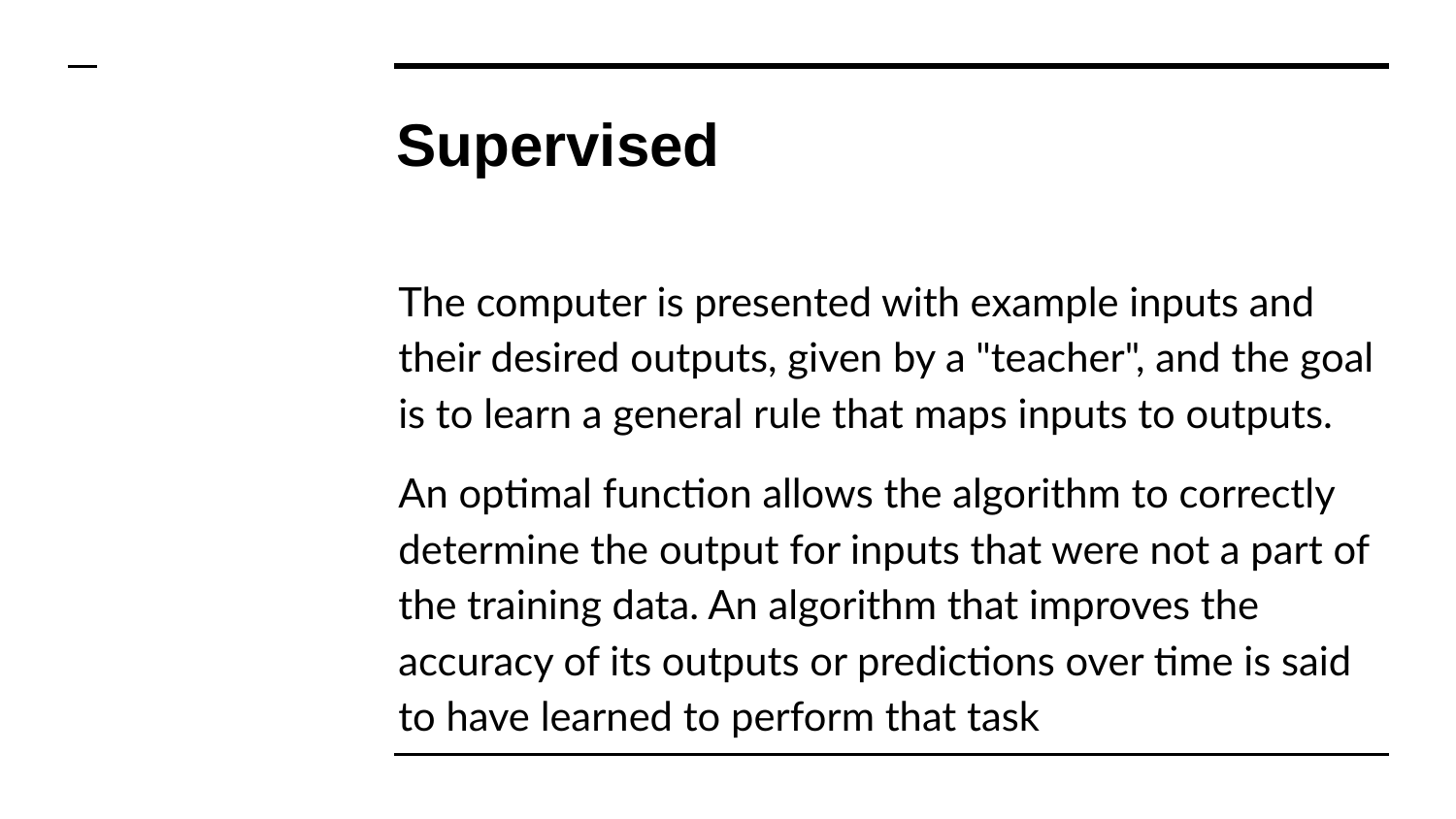

# Supervised
The computer is presented with example inputs and their desired outputs, given by a "teacher", and the goal is to learn a general rule that maps inputs to outputs.
An optimal function allows the algorithm to correctly determine the output for inputs that were not a part of the training data. An algorithm that improves the accuracy of its outputs or predictions over time is said to have learned to perform that task